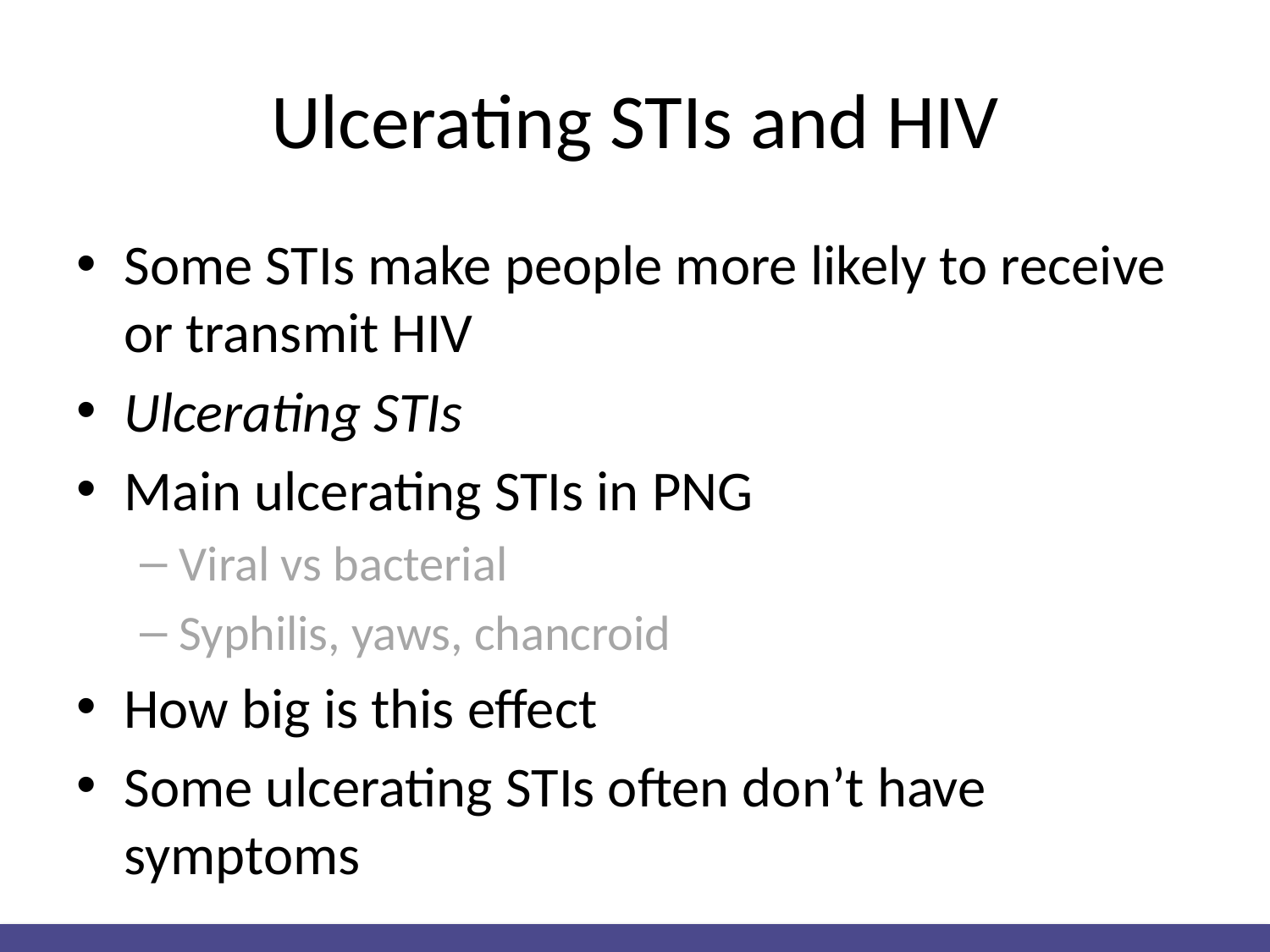

# Ulcerating STIs and HIV
Some STIs make people more likely to receive or transmit HIV
Ulcerating STIs
Main ulcerating STIs in PNG
Viral vs bacterial
Syphilis, yaws, chancroid
How big is this effect
Some ulcerating STIs often don’t have symptoms